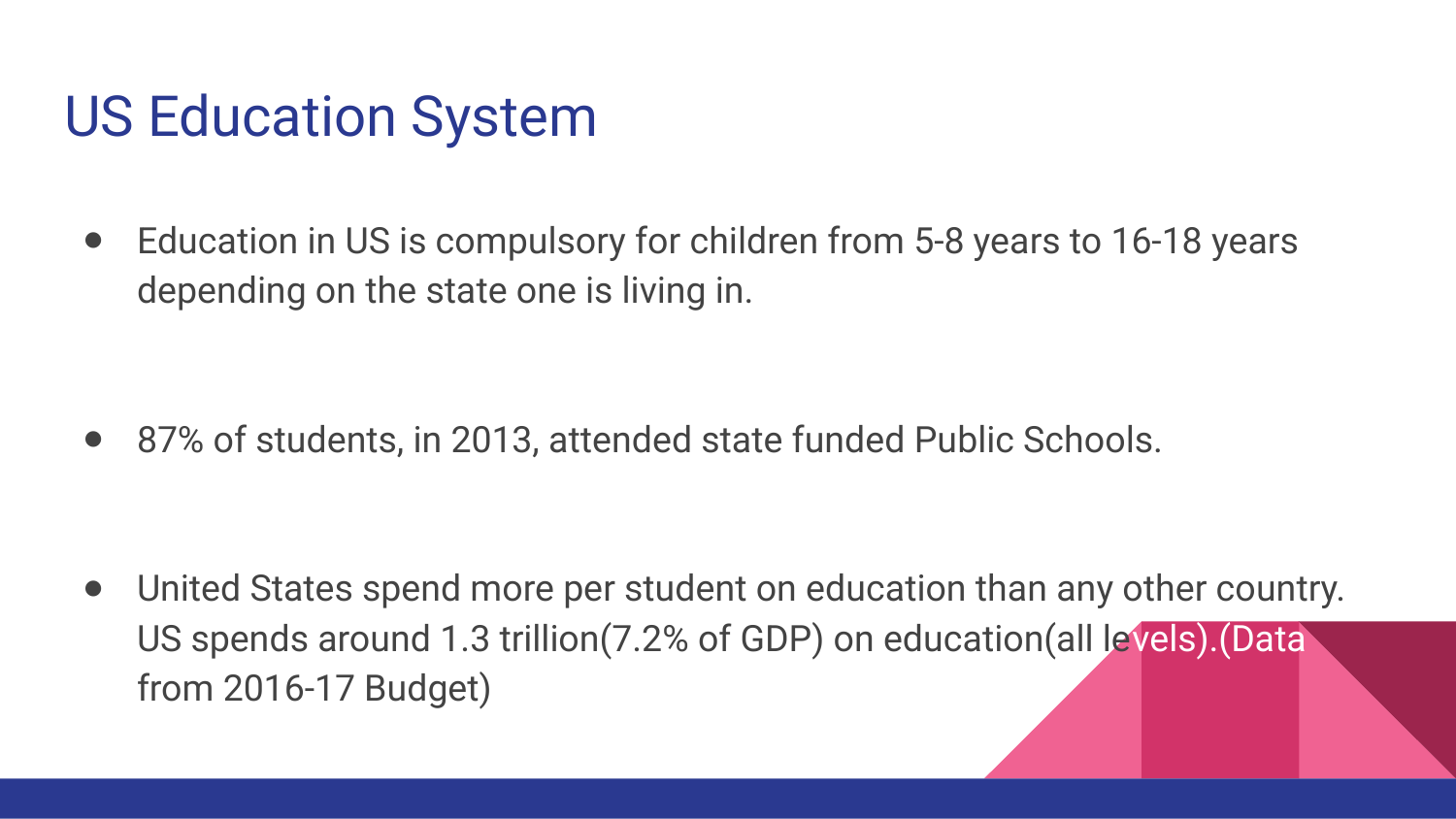

# US Education System
Education in US is compulsory for children from 5-8 years to 16-18 years depending on the state one is living in.

87% of students, in 2013, attended state funded Public Schools.

United States spend more per student on education than any other country. US spends around 1.3 trillion(7.2% of GDP) on education(all levels).(Data from 2016-17 Budget)